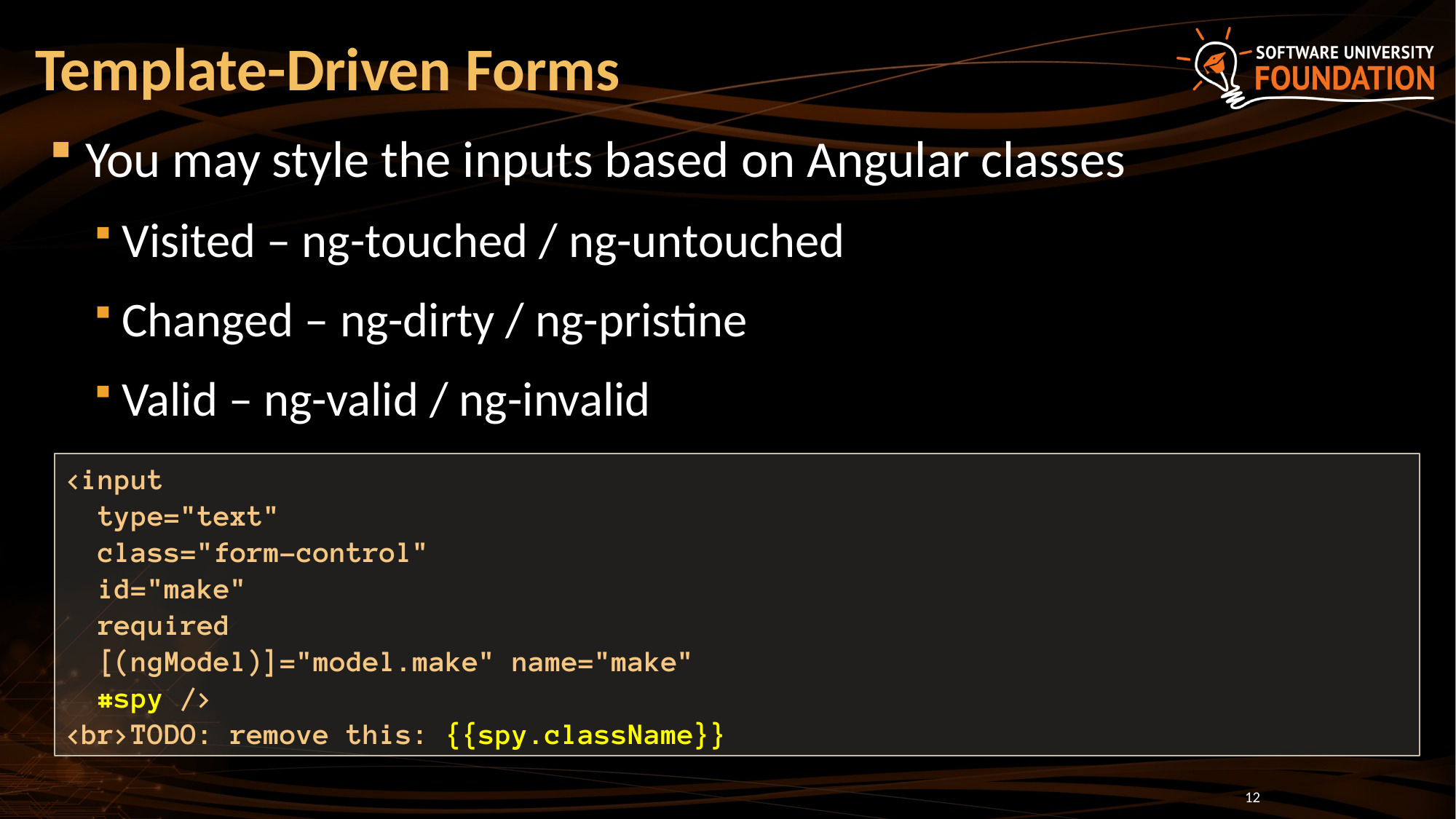

# Template-Driven Forms
You may style the inputs based on Angular classes
Visited – ng-touched / ng-untouched
Changed – ng-dirty / ng-pristine
Valid – ng-valid / ng-invalid

<input
  type="text"
  class="form-control"
  id="make"
  required
  [(ngModel)]="model.make" name="make"
  #spy />
<br>TODO: remove this: {{spy.className}}
12